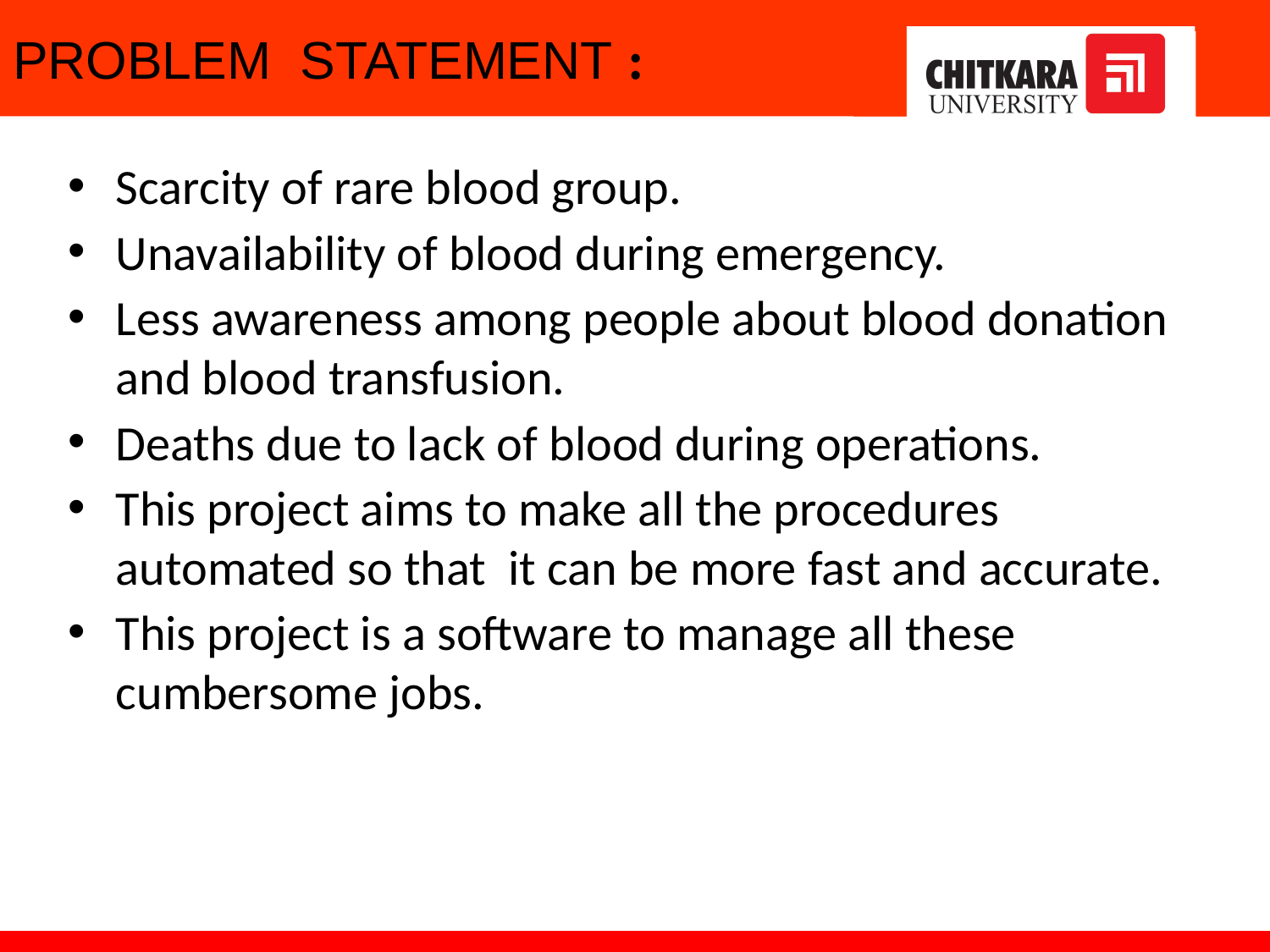

# PROBLEM  STATEMENT :
Scarcity of rare blood group.
Unavailability of blood during emergency.
Less awareness among people about blood donation and blood transfusion.
Deaths due to lack of blood during operations.
This project aims to make all the procedures automated so that  it can be more fast and accurate.
This project is a software to manage all these cumbersome jobs.